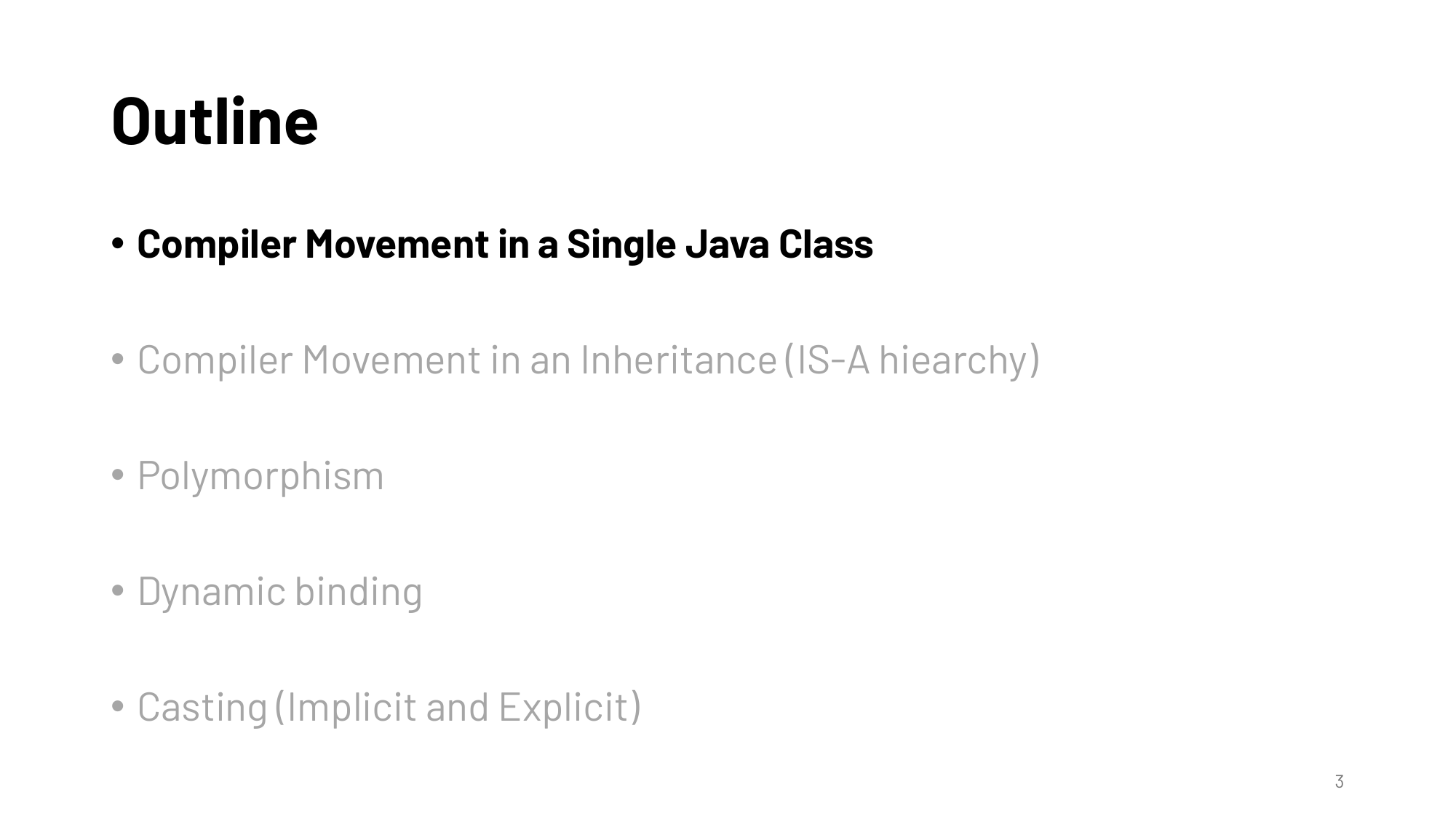

# Outline
Compiler Movement in a Single Java Class

Compiler Movement in an Inheritance (IS-A hiearchy)

Polymorphism

Dynamic binding

Casting (Implicit and Explicit)

3